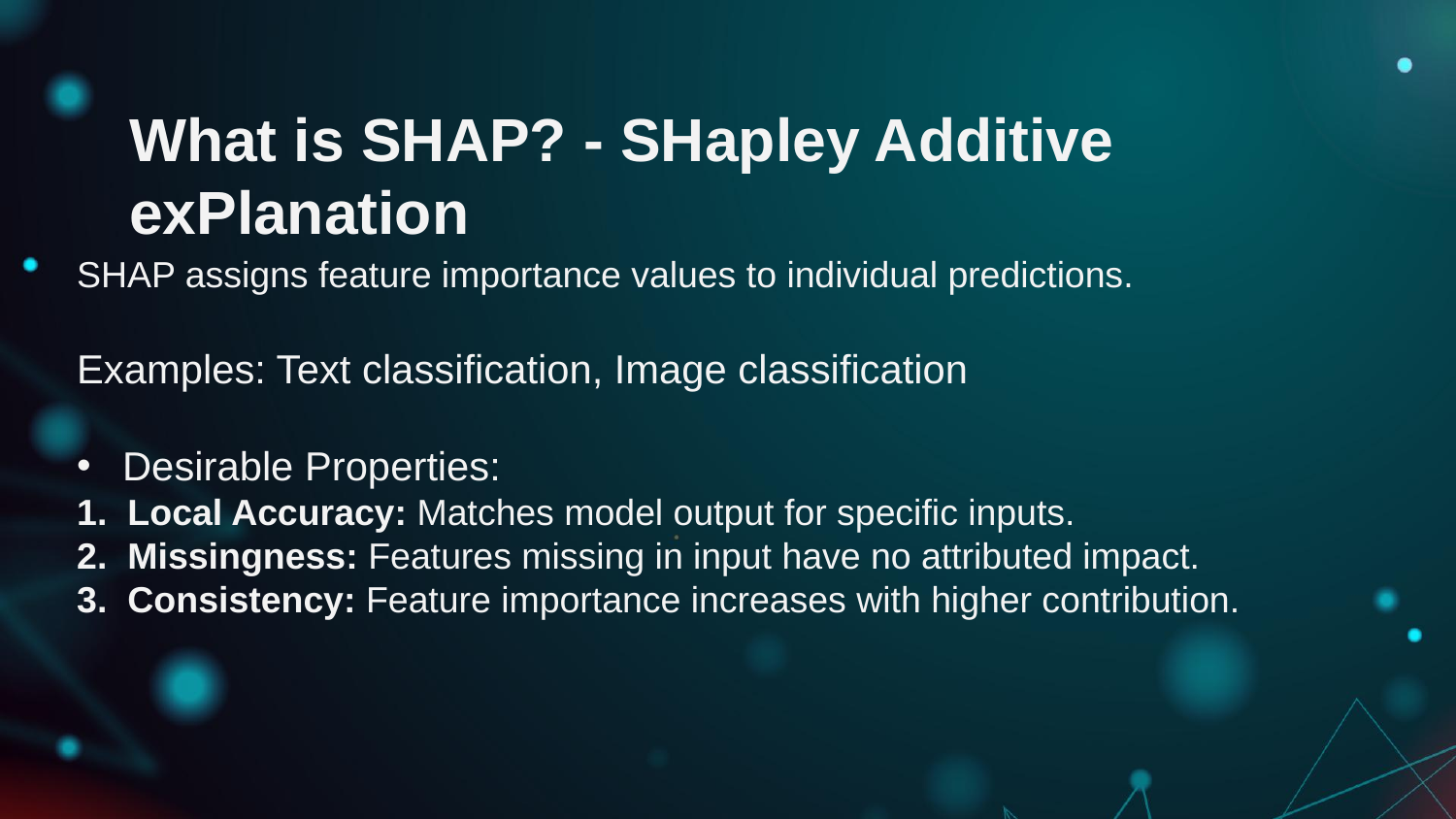

# What is SHAP? - SHapley Additive exPlanation
SHAP assigns feature importance values to individual predictions.

Examples: Text classification, Image classification

Desirable Properties:
  Local Accuracy: Matches model output for specific inputs.
  Missingness: Features missing in input have no attributed impact.
  Consistency: Feature importance increases with higher contribution.